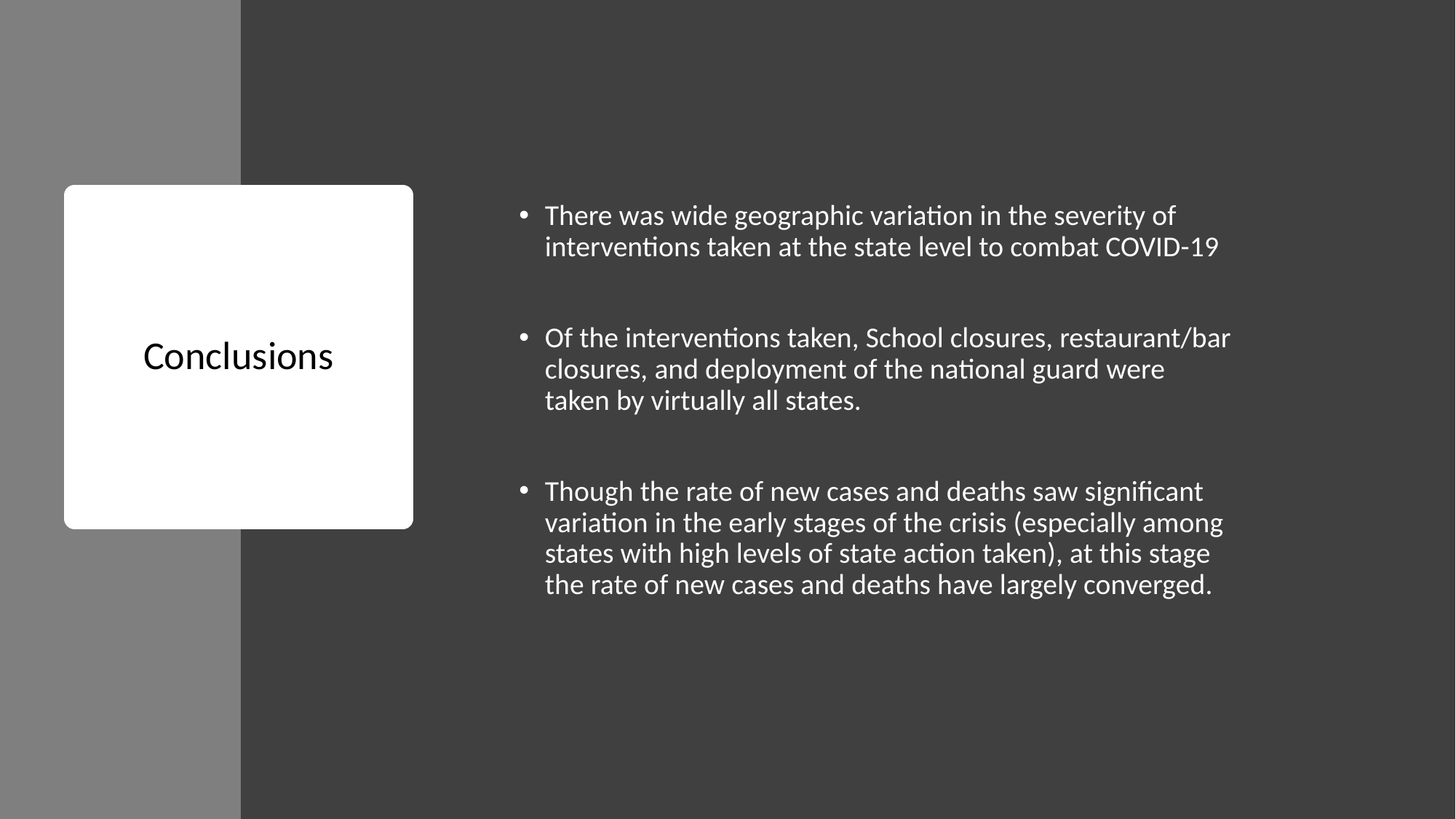

# Conclusions
There was wide geographic variation in the severity of interventions taken at the state level to combat COVID-19

Of the interventions taken, School closures, restaurant/bar closures, and deployment of the national guard were taken by virtually all states.

Though the rate of new cases and deaths saw significant variation in the early stages of the crisis (especially among states with high levels of state action taken), at this stage the rate of new cases and deaths have largely converged.